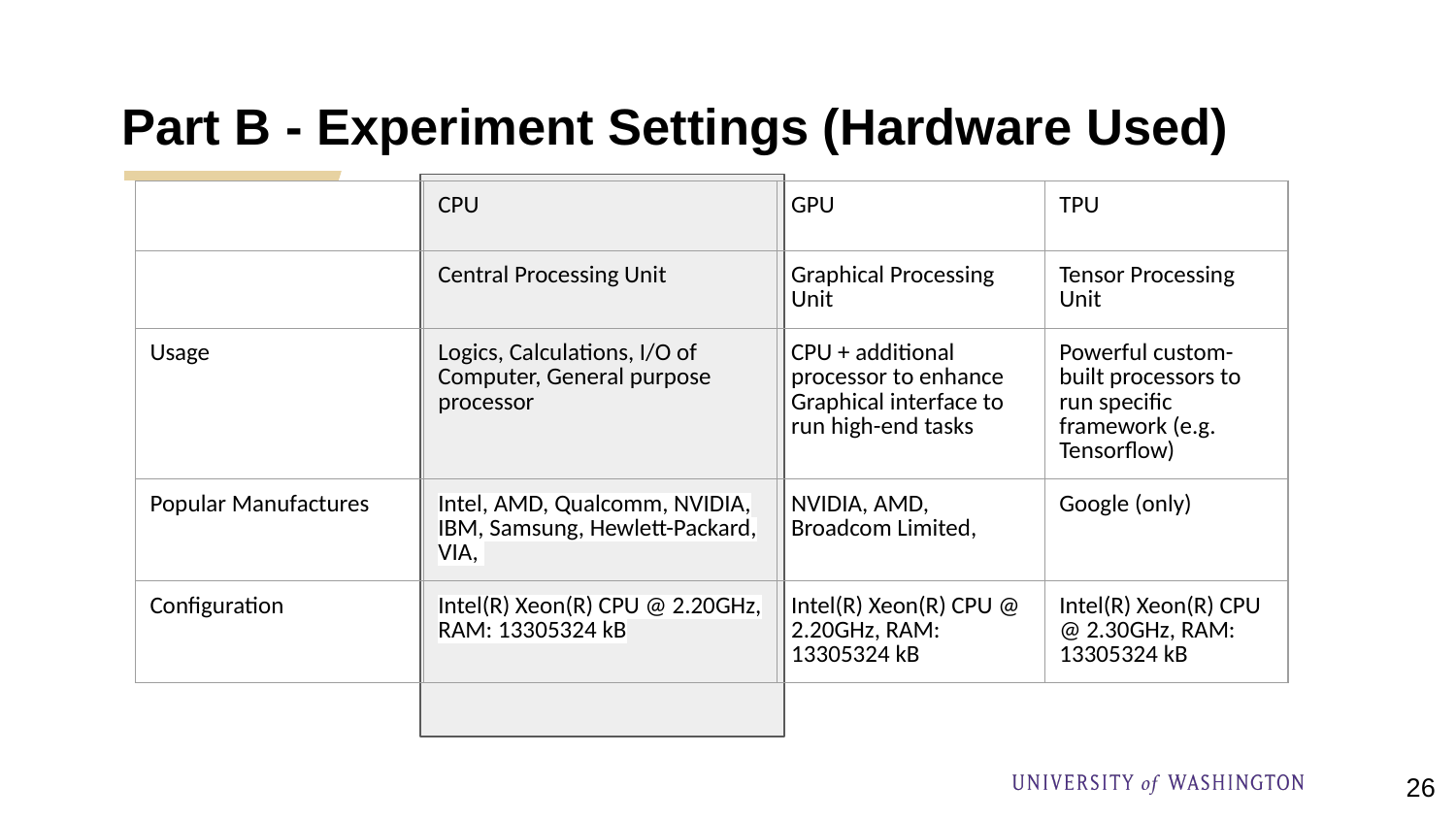

# Part B - Experiment Settings (Hardware Used)

|  | CPU | GPU | TPU |
| --- | --- | --- | --- |
|  | Central Processing Unit | Graphical Processing Unit | Tensor Processing Unit |
| Usage | Logics, Calculations, I/O of Computer, General purpose processor | CPU + additional processor to enhance Graphical interface to run high-end tasks | Powerful custom-built processors to run specific framework (e.g. Tensorflow) |
| Popular Manufactures | Intel, AMD, Qualcomm, NVIDIA, IBM, Samsung, Hewlett-Packard, VIA, | NVIDIA, AMD, Broadcom Limited, | Google (only) |
| Configuration | Intel(R) Xeon(R) CPU @ 2.20GHz, RAM: 13305324 kB | Intel(R) Xeon(R) CPU @ 2.20GHz, RAM: 13305324 kB | Intel(R) Xeon(R) CPU @ 2.30GHz, RAM: 13305324 kB |
26